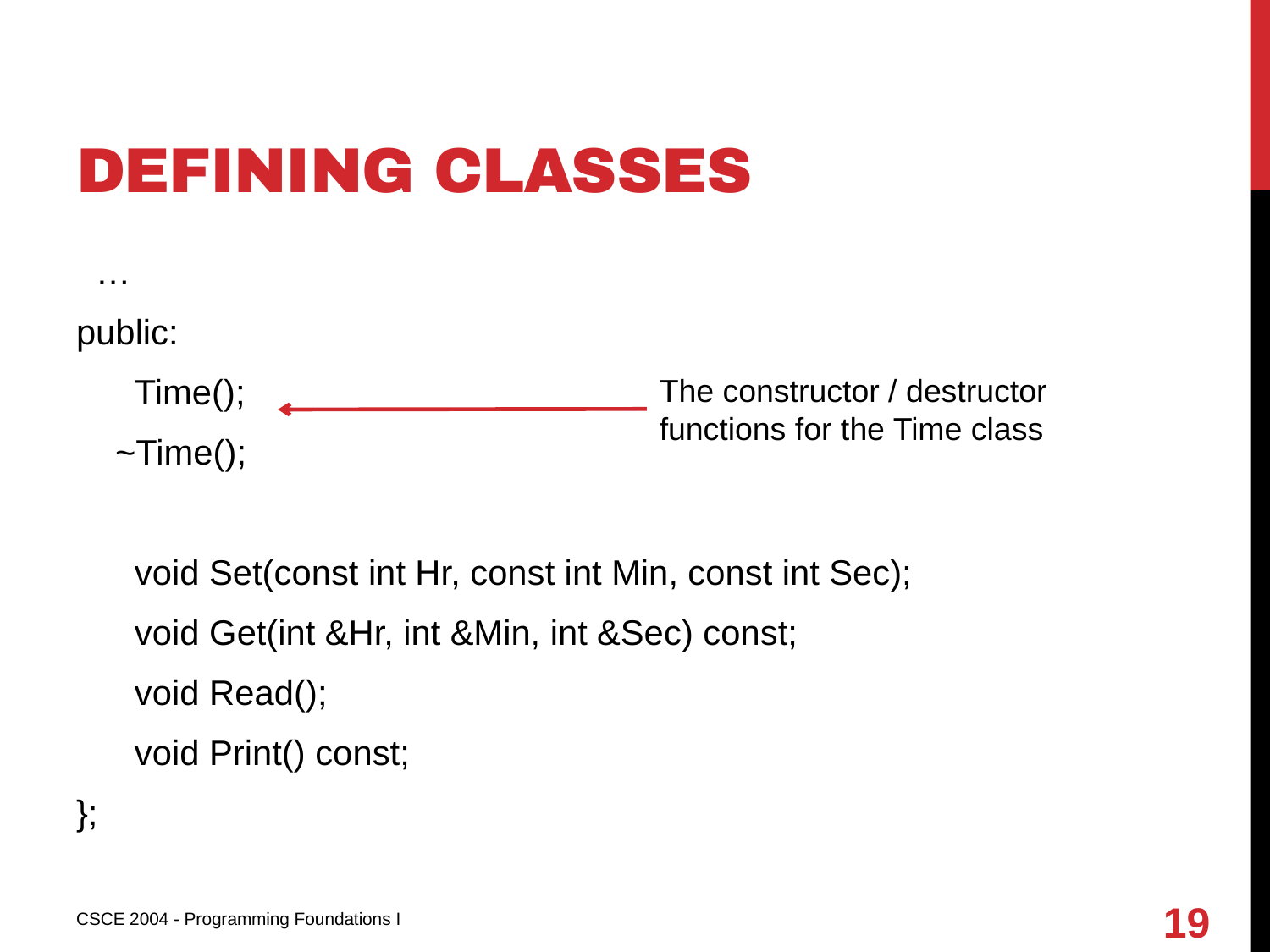

# Defining classes
  …
public:
      Time();
    ~Time();

      void Set(const int Hr, const int Min, const int Sec);
      void Get(int &Hr, int &Min, int &Sec) const;
      void Read();
      void Print() const;
};
The constructor / destructor functions for the Time class
19
CSCE 2004 - Programming Foundations I